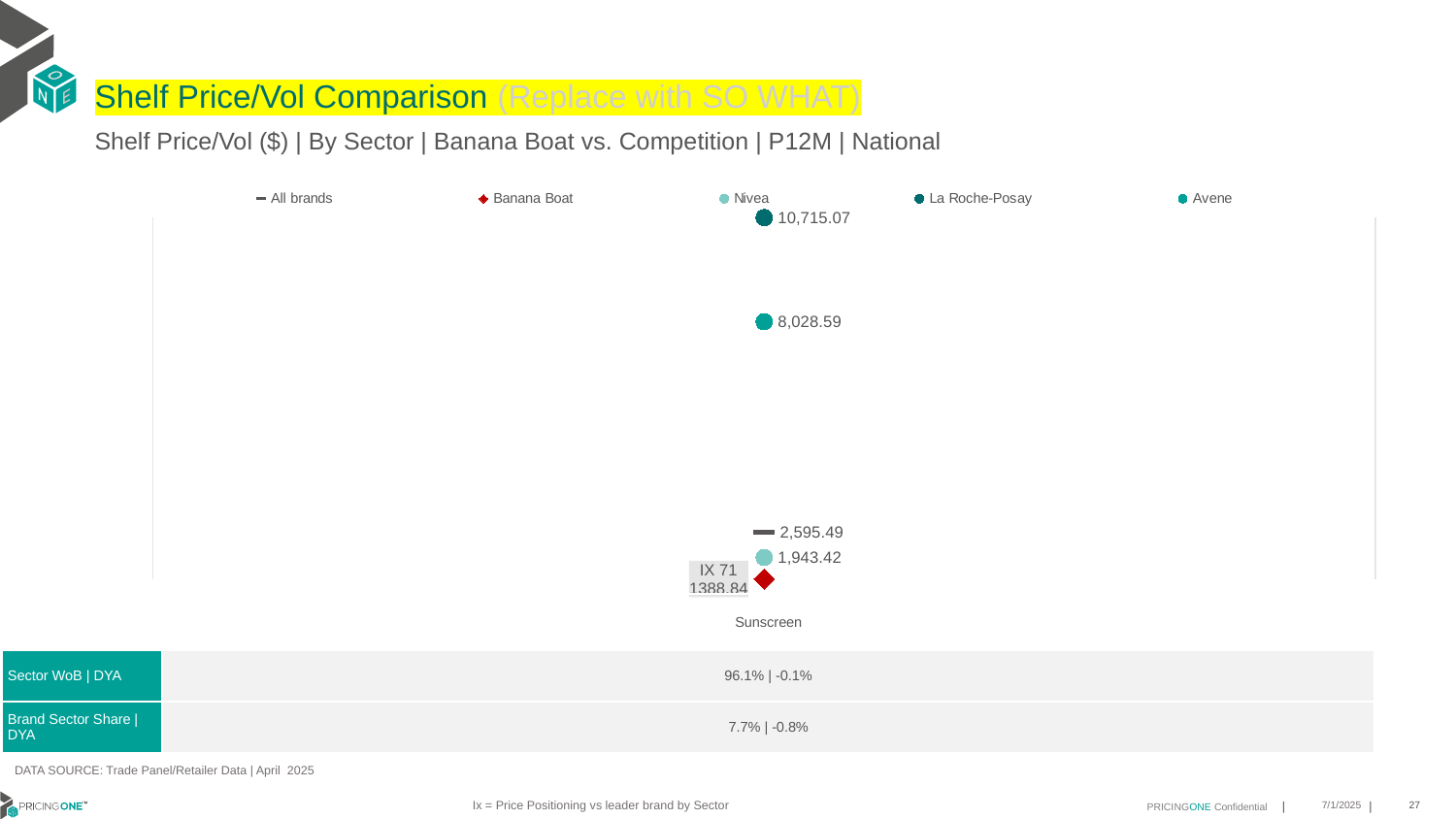

# Shelf Price/Vol Comparison (Replace with SO WHAT)
Shelf Price/Vol ($) | By Sector | Banana Boat vs. Competition | P12M | National

### Chart

| Category | All brands | Banana Boat | Nivea | La Roche-Posay | Avene |
|---|---|---|---|---|---|
| IX 71 | 2595.49 | 1388.84 | 1943.42 | 10715.07 | 8028.59 |
|  | Sunscreen |
| --- | --- |
| Sector WoB | DYA | 96.1% | -0.1% |
| Brand Sector Share | DYA | 7.7% | -0.8% |
DATA SOURCE: Trade Panel/Retailer Data | April  2025
Ix = Price Positioning vs leader brand by Sector
7/1/2025
27